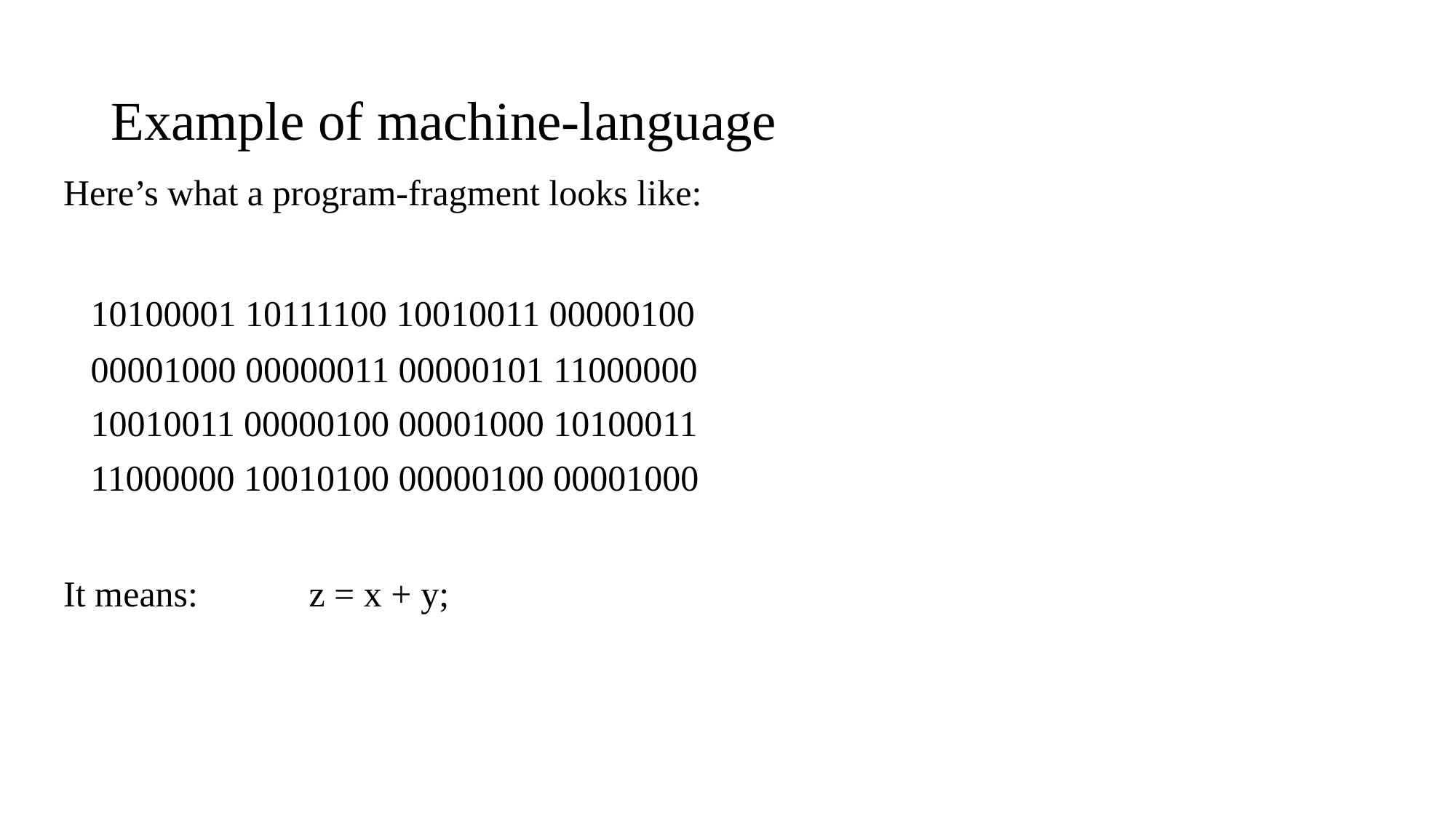

# Example of machine-language
Here’s what a program-fragment looks like:

	10100001 10111100 10010011 00000100
	00001000 00000011 00000101 11000000
	10010011 00000100 00001000 10100011
	11000000 10010100 00000100 00001000

It means:		z = x + y;